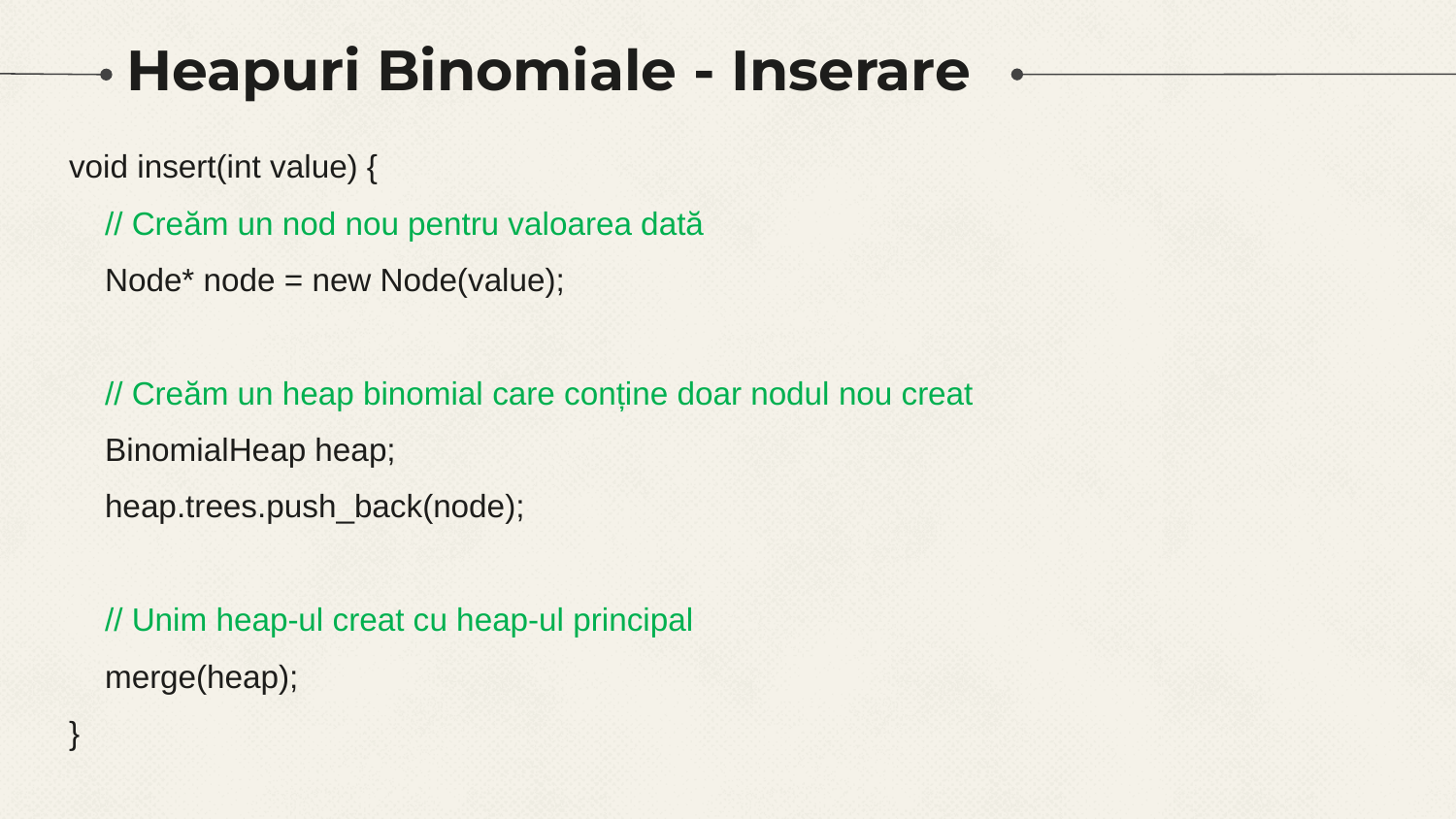

# Heapuri Binomiale - Inserare
void insert(int value) {
    // Creăm un nod nou pentru valoarea dată
    Node* node = new Node(value);

    // Creăm un heap binomial care conține doar nodul nou creat
    BinomialHeap heap;
    heap.trees.push_back(node);

    // Unim heap-ul creat cu heap-ul principal
    merge(heap);
}